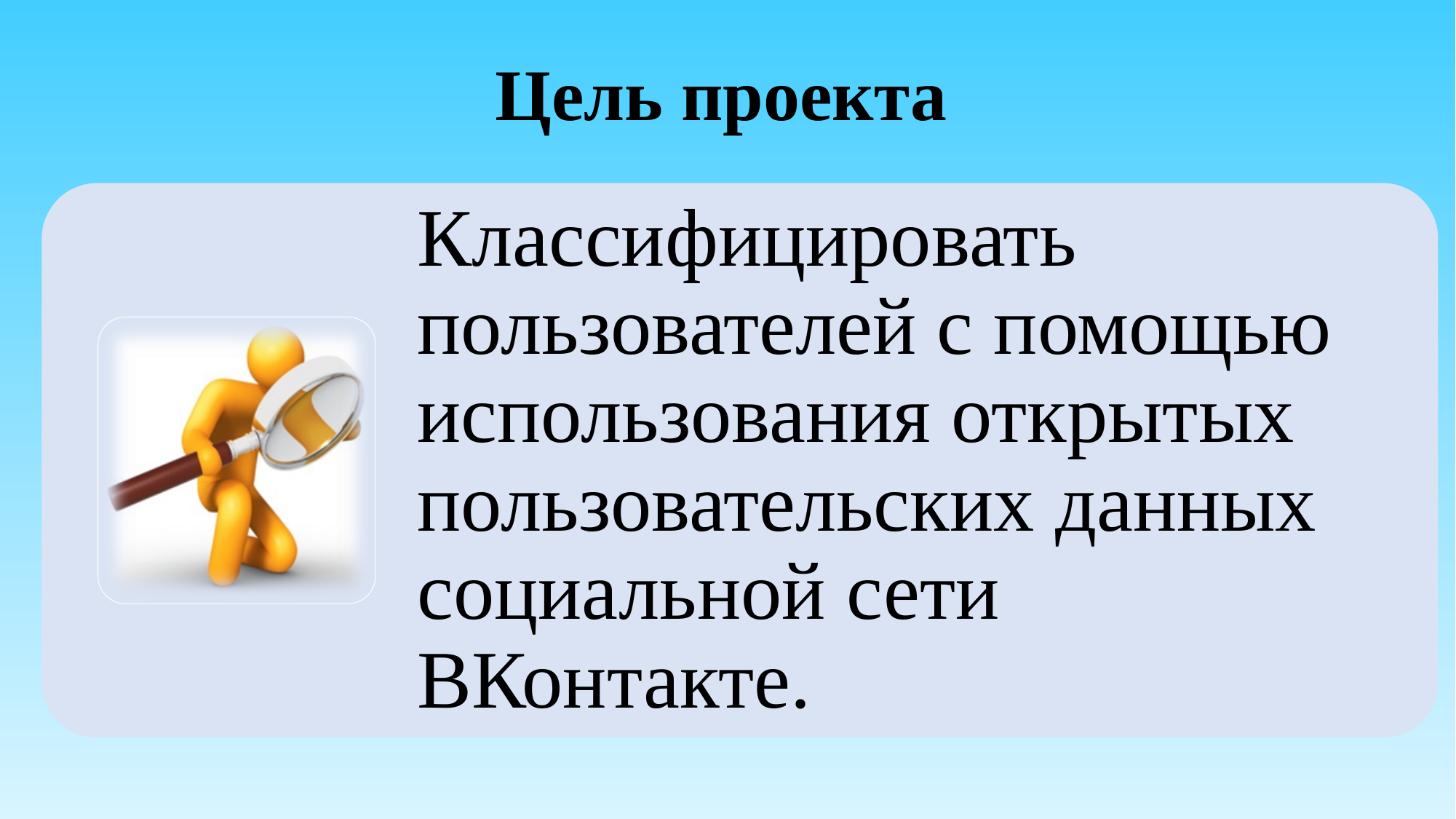

# Цель проекта
Классифицировать пользователей с помощью использования открытых пользовательских данных социальной сети ВКонтакте.